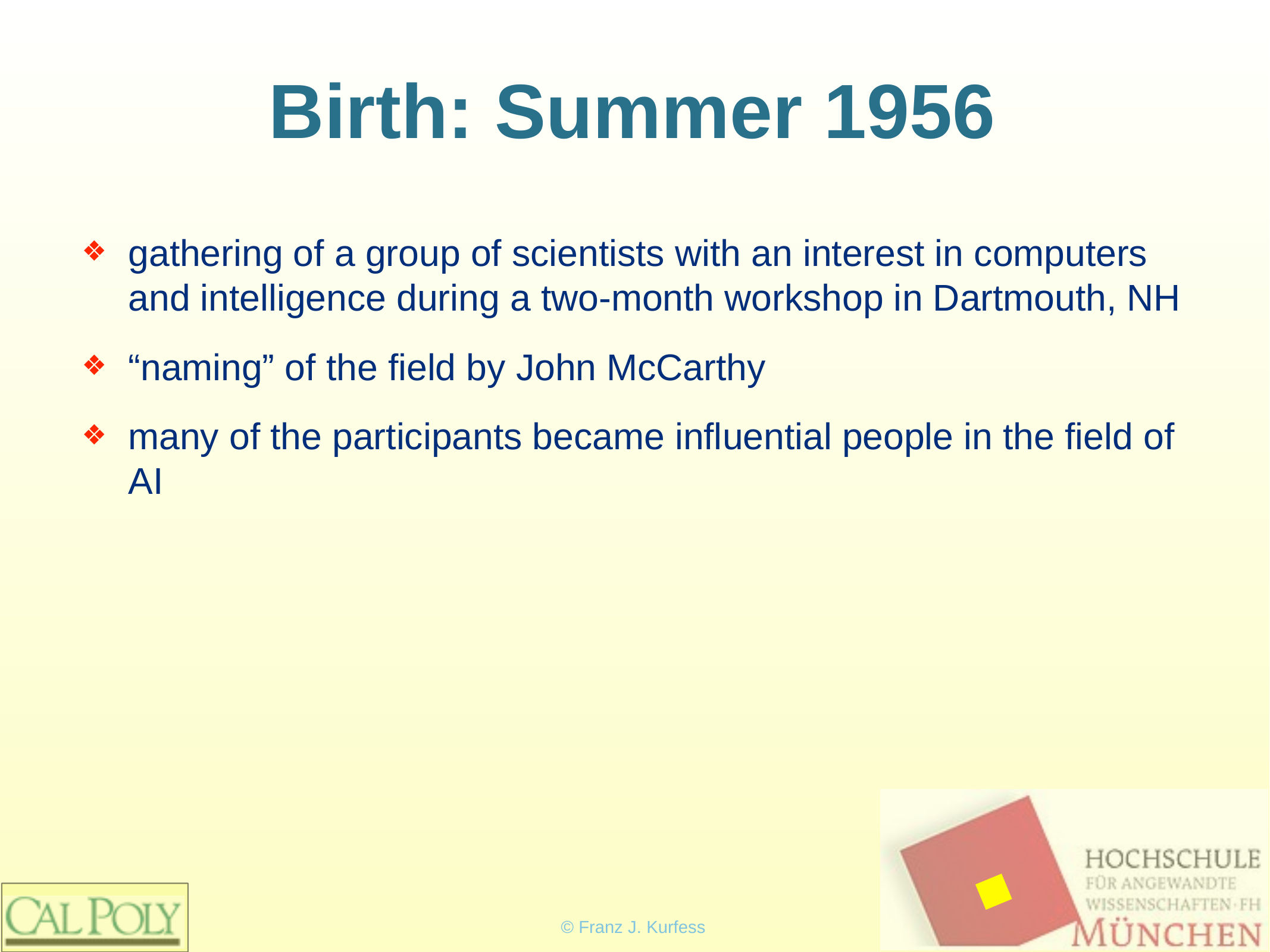

# Birth: Summer 1956
gathering of a group of scientists with an interest in computers and intelligence during a two-month workshop in Dartmouth, NH
“naming” of the field by John McCarthy
many of the participants became influential people in the field of AI
50